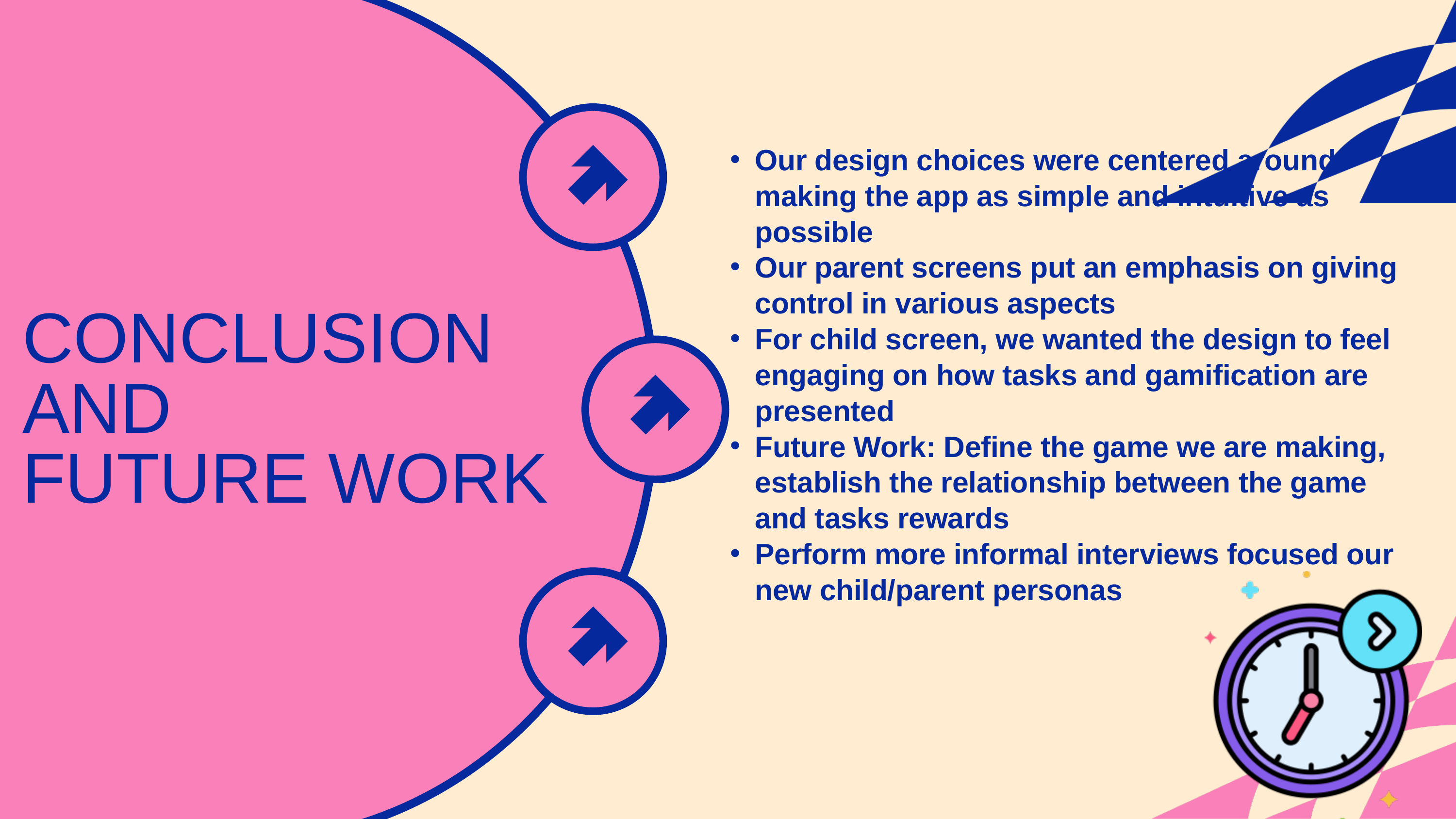

Our design choices were centered around making the app as simple and intuitive as possible
Our parent screens put an emphasis on giving control in various aspects
For child screen, we wanted the design to feel engaging on how tasks and gamification are presented
Future Work: Define the game we are making, establish the relationship between the game and tasks rewards
Perform more informal interviews focused our new child/parent personas

CONCLUSION
AND
FUTURE WORK